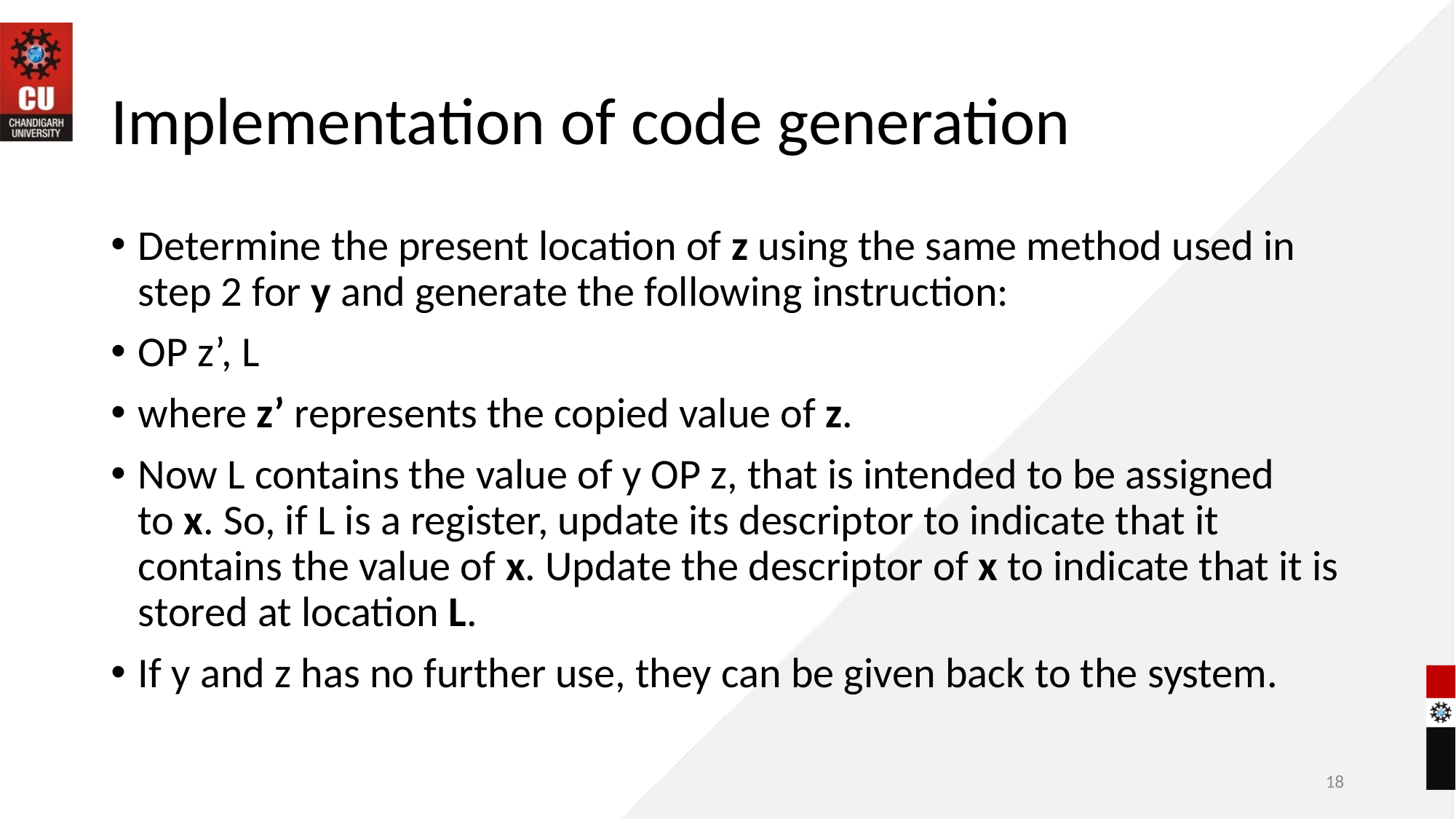

# Implementation of code generation
Determine the present location of z using the same method used in step 2 for y and generate the following instruction:
OP z’, L
where z’ represents the copied value of z.
Now L contains the value of y OP z, that is intended to be assigned to x. So, if L is a register, update its descriptor to indicate that it contains the value of x. Update the descriptor of x to indicate that it is stored at location L.
If y and z has no further use, they can be given back to the system.

18